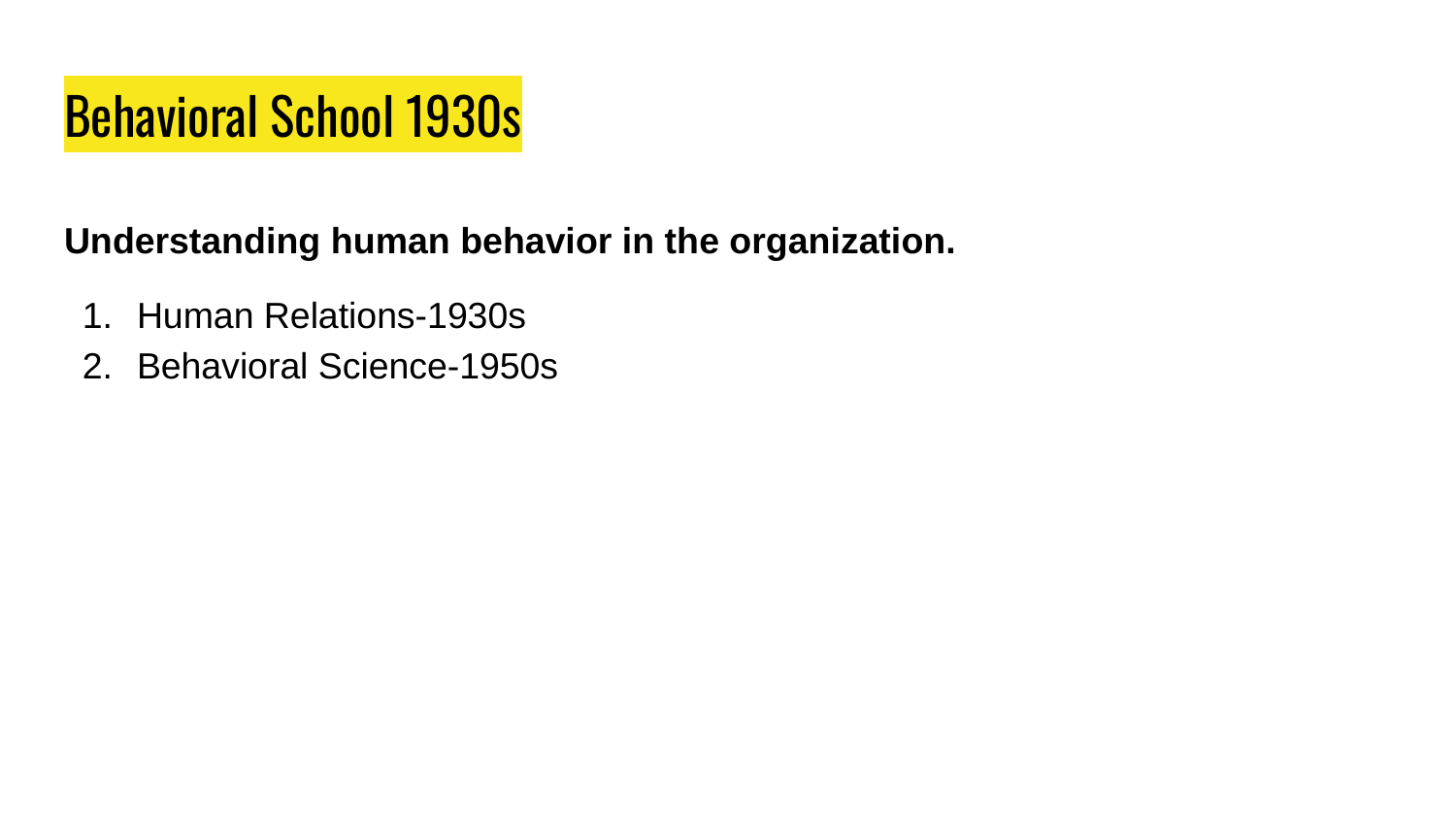

# Behavioral School 1930s
Understanding human behavior in the organization.
Human Relations-1930s
Behavioral Science-1950s